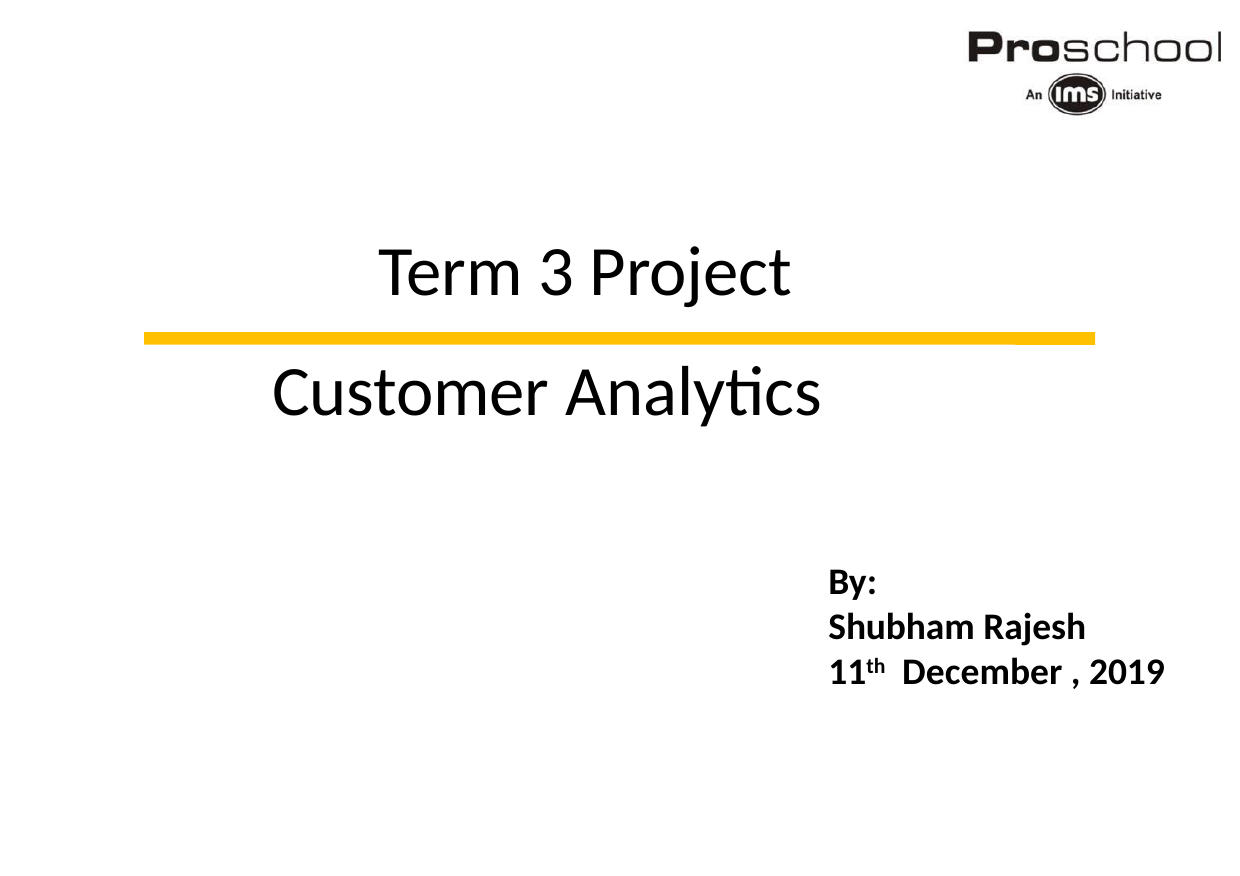

Term 3 Project
Customer Analytics

By:
Shubham Rajesh
11th  December , 2019